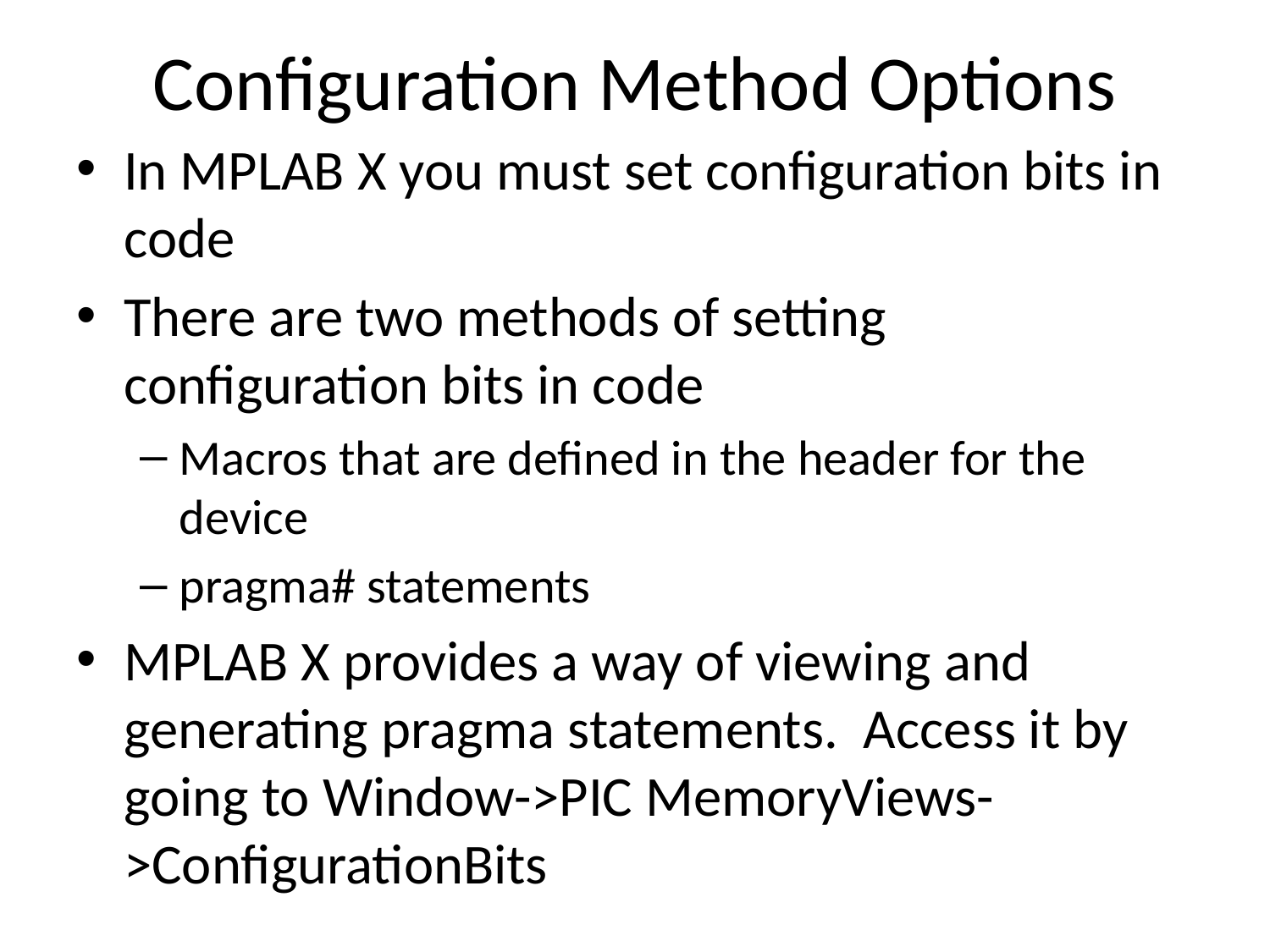

# Configuration Method Options
In MPLAB X you must set configuration bits in code
There are two methods of setting configuration bits in code
Macros that are defined in the header for the device
pragma# statements
MPLAB X provides a way of viewing and generating pragma statements.  Access it by going to Window->PIC MemoryViews->ConfigurationBits